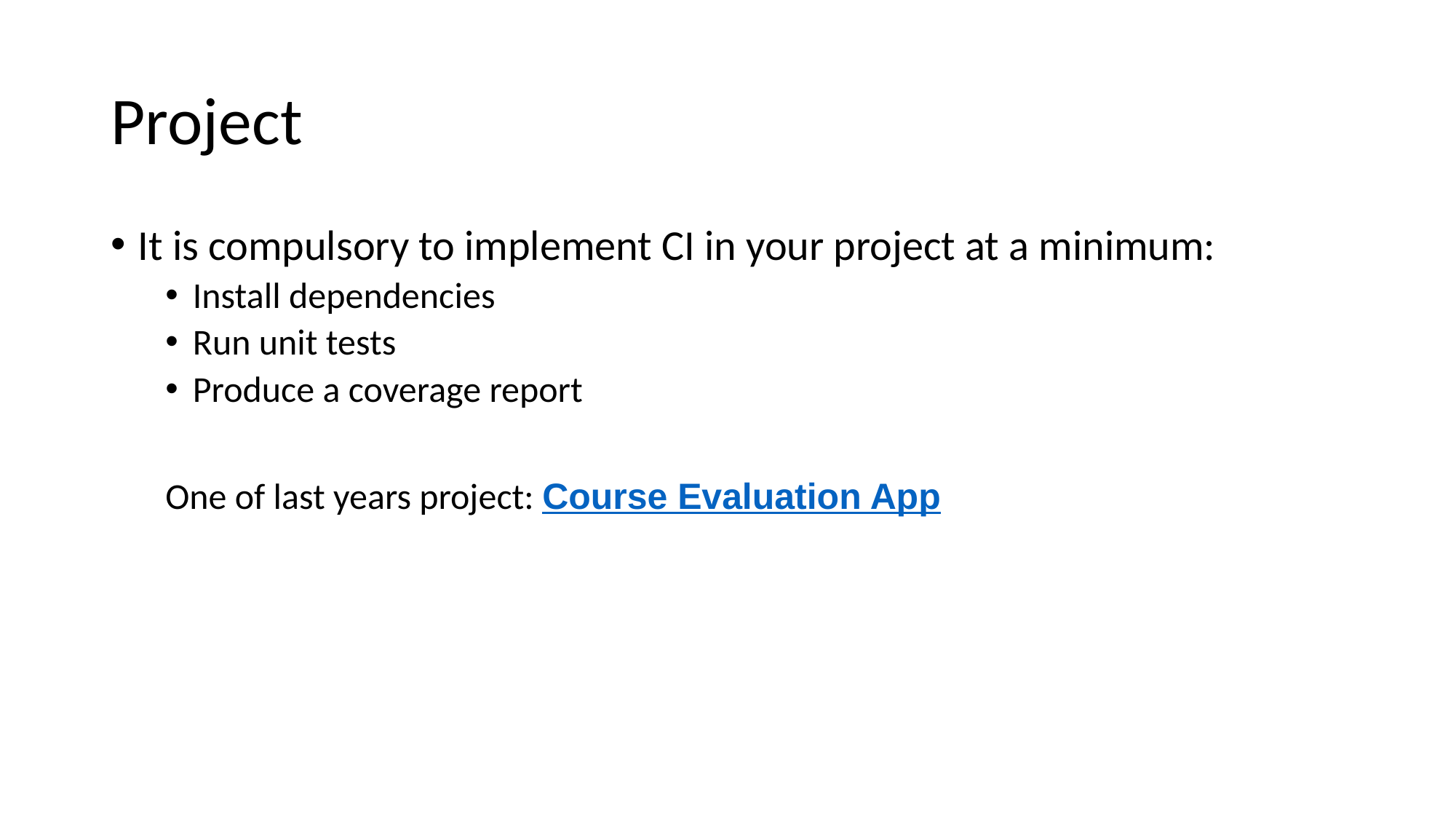

# Project
It is compulsory to implement CI in your project at a minimum:
Install dependencies
Run unit tests
Produce a coverage report

One of last years project: Course Evaluation App